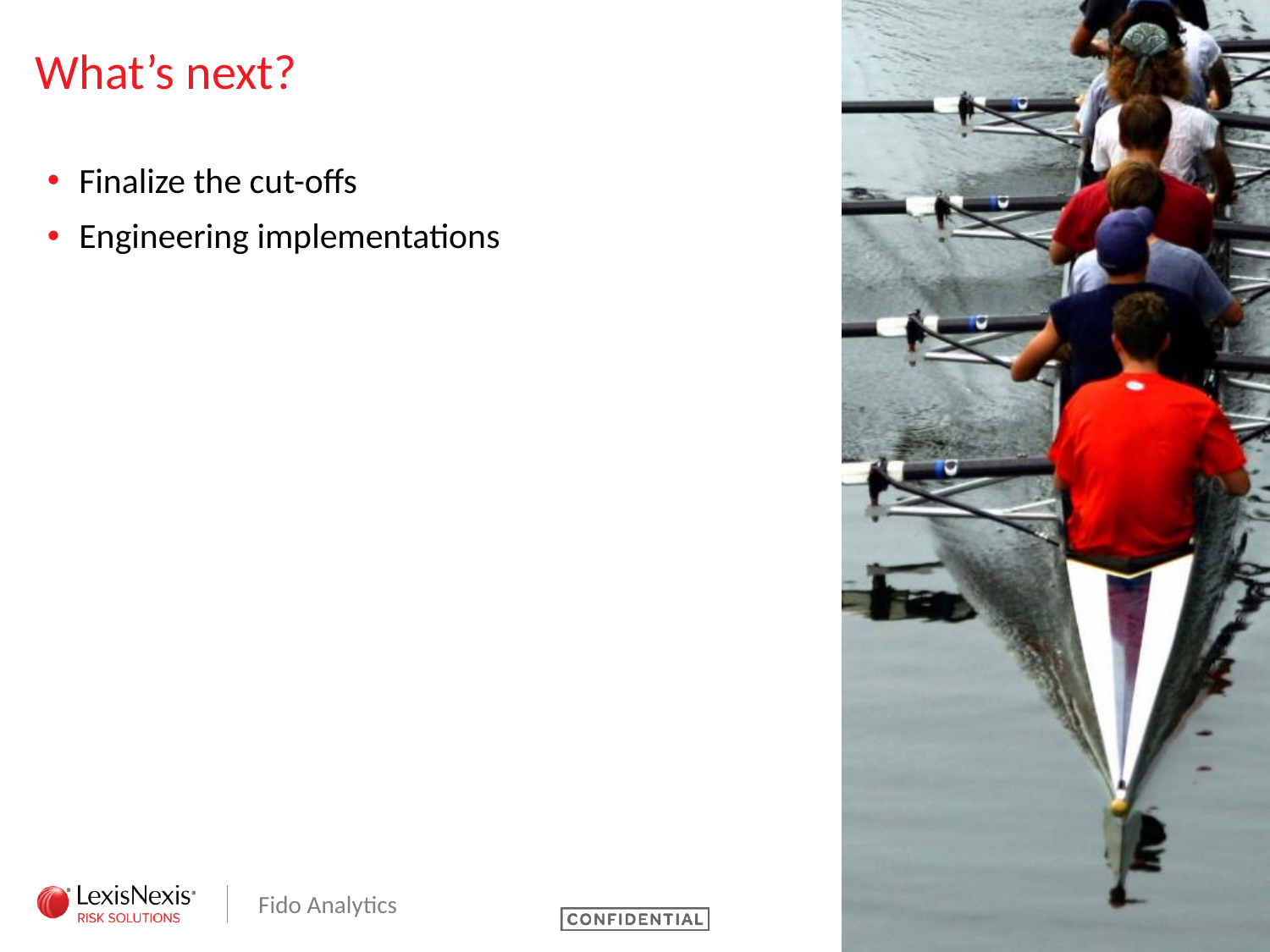

What’s next?
Finalize the cut-offs
Engineering implementations
Fido Analytics